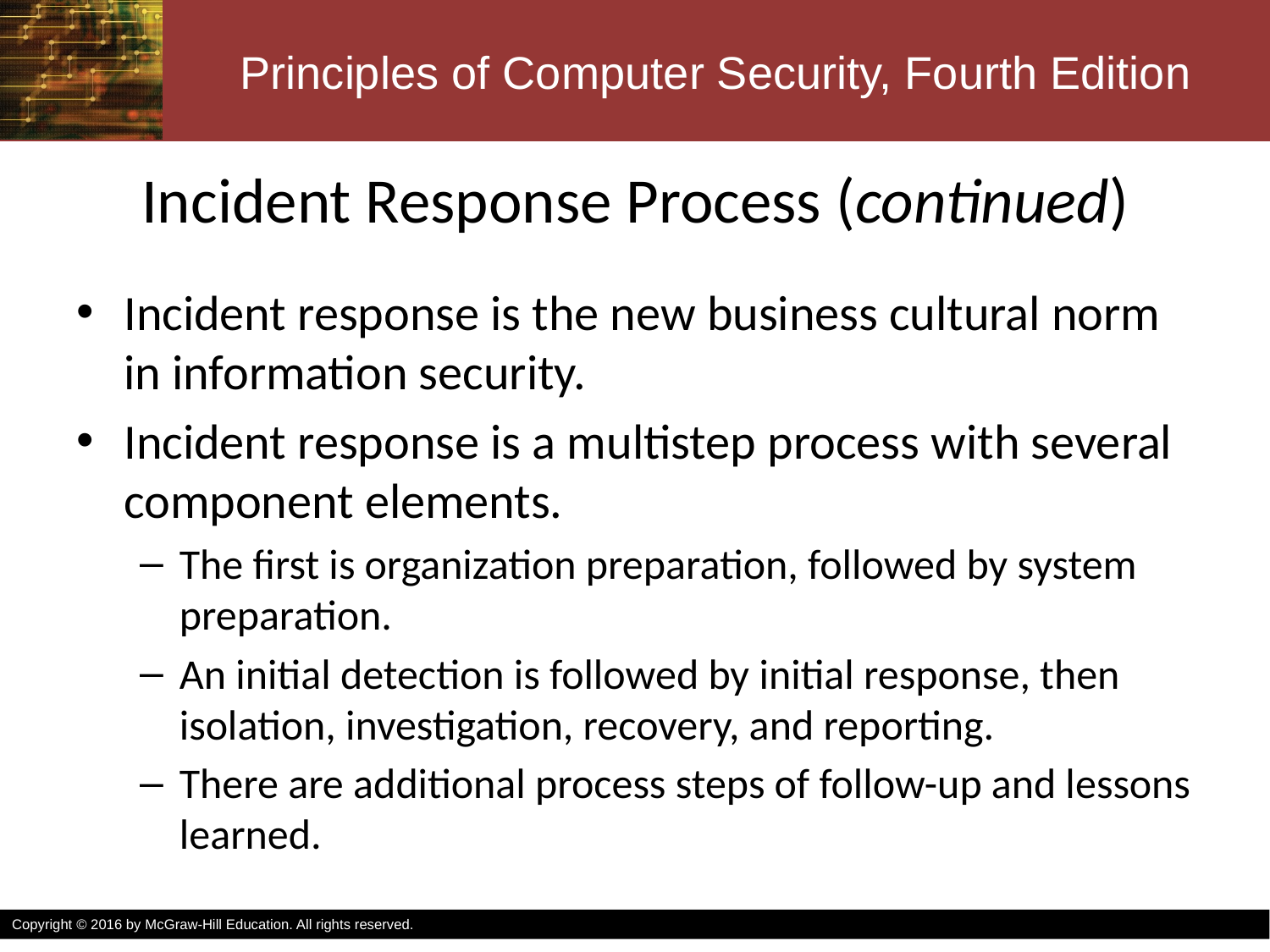

# Incident Response Process (continued)
Incident response is the new business cultural norm in information security.
Incident response is a multistep process with several component elements.
The first is organization preparation, followed by system preparation.
An initial detection is followed by initial response, then isolation, investigation, recovery, and reporting.
There are additional process steps of follow-up and lessons learned.